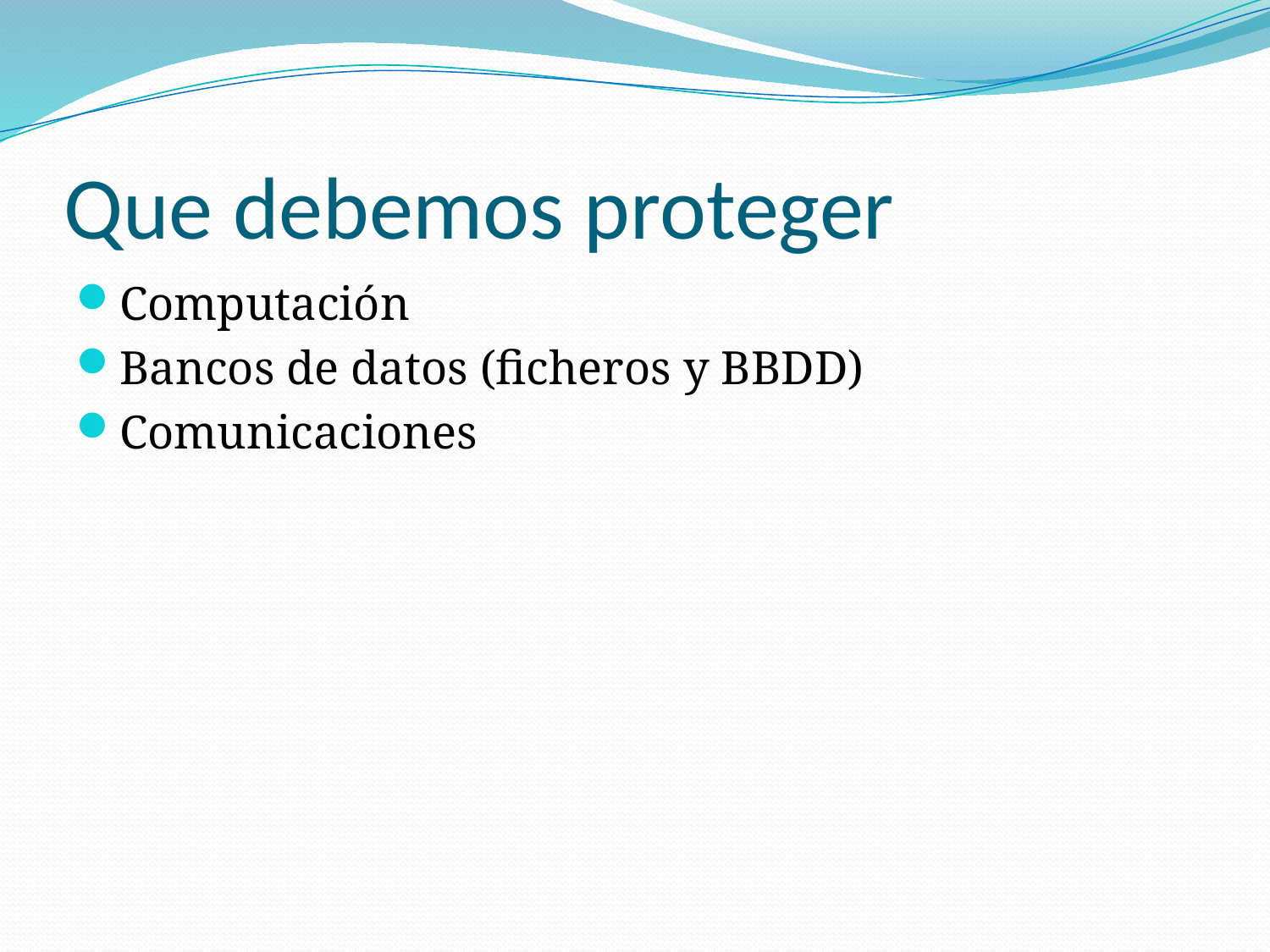

# Que debemos proteger
Computación
Bancos de datos (ficheros y BBDD)
Comunicaciones